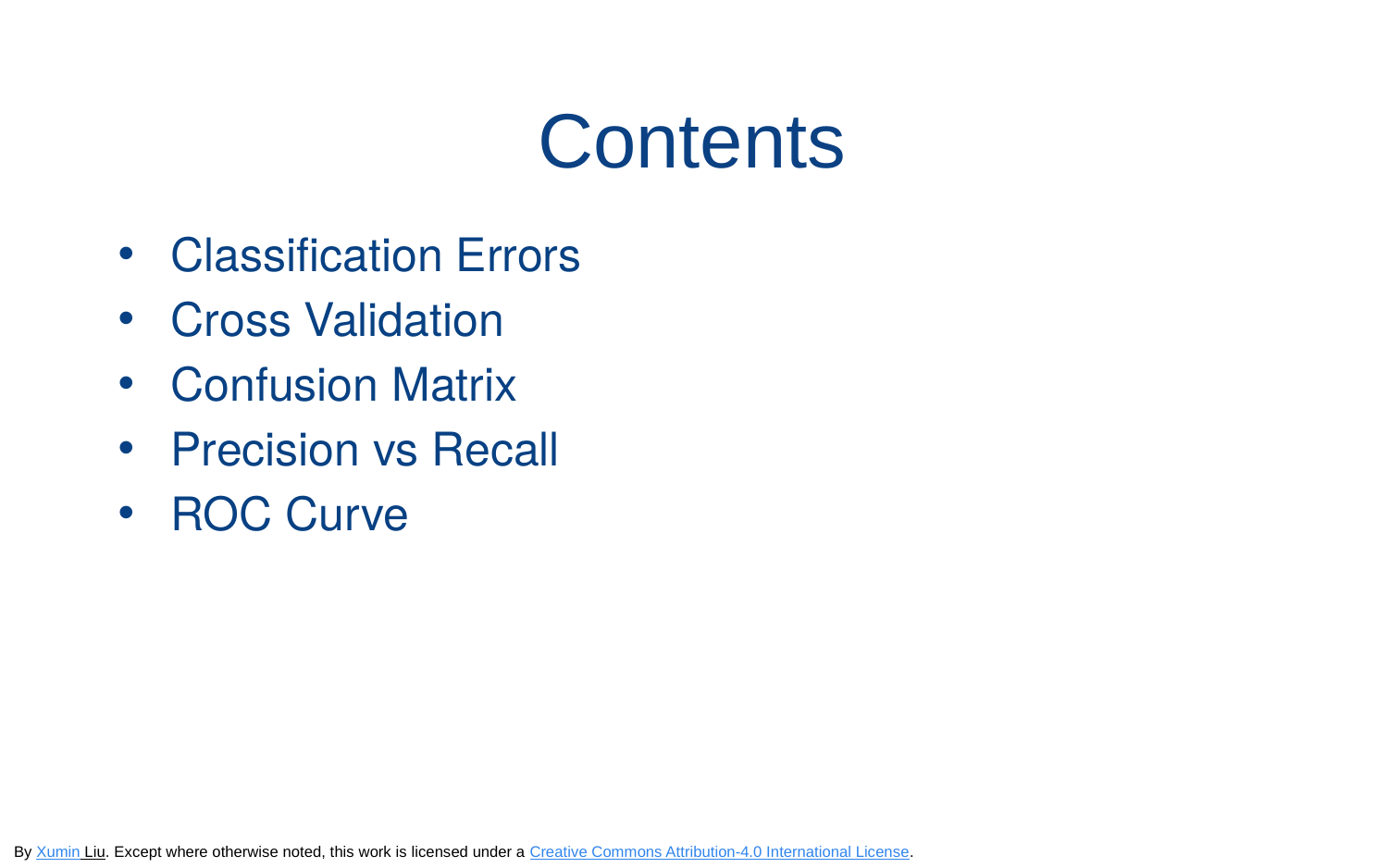

# Contents
Classification Errors
Cross Validation
Confusion Matrix
Precision vs Recall
ROC Curve